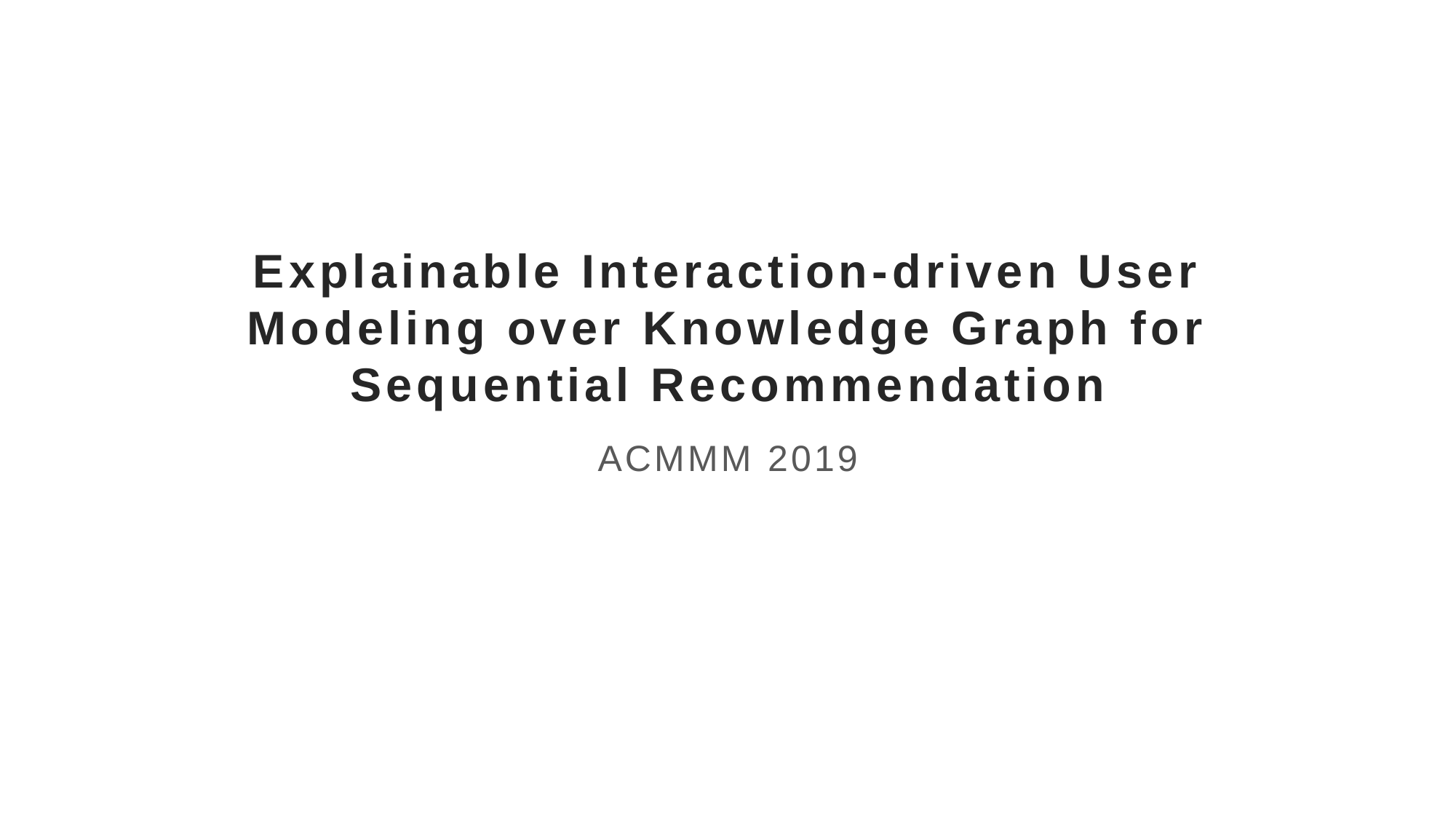

# Explainable Interaction-driven User Modeling over Knowledge Graph for Sequential Recommendation
ACMMM 2019